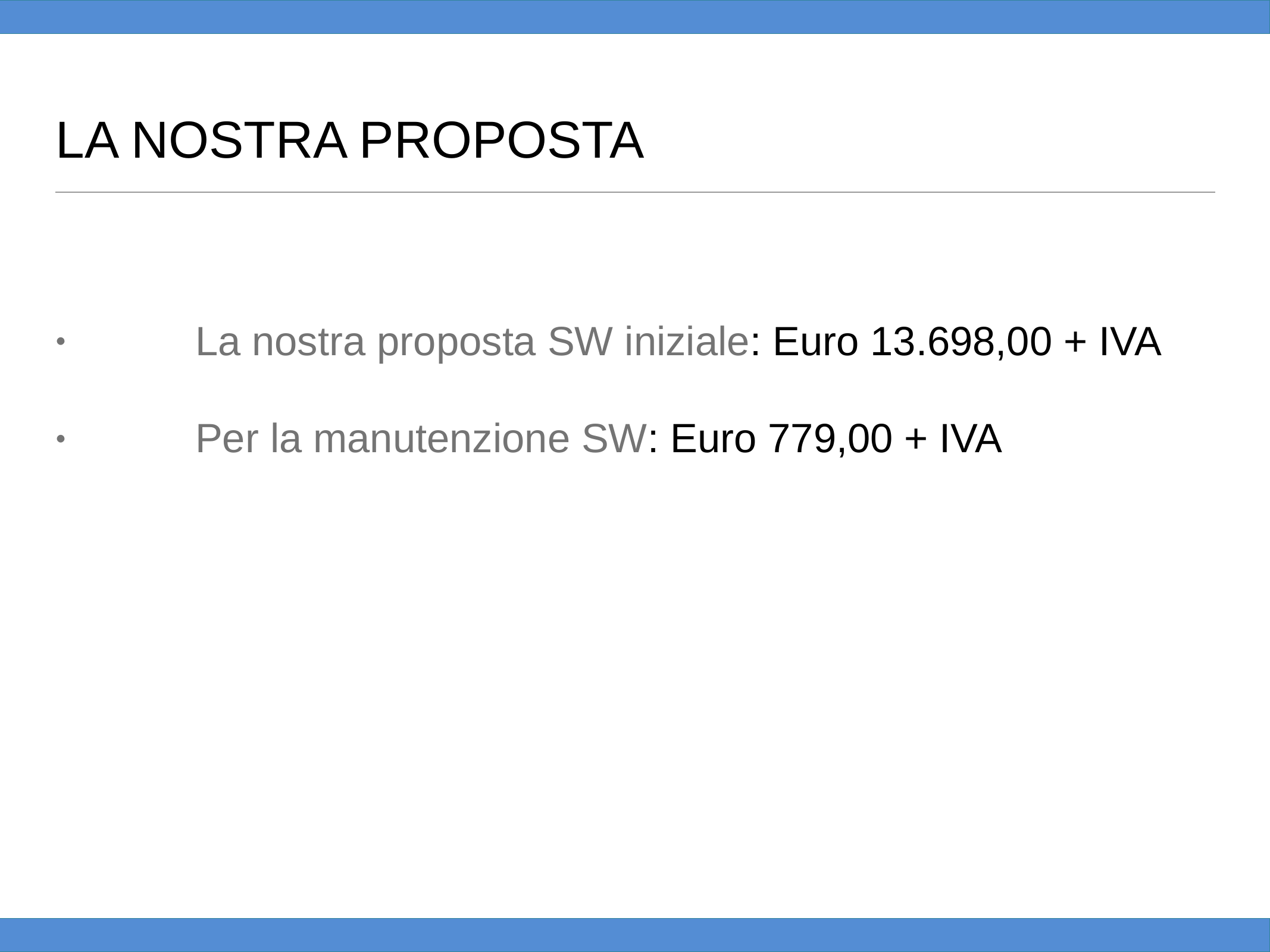

# LA NOSTRA PROPOSTA

La nostra proposta SW iniziale: Euro 13.698,00 + IVA
Per la manutenzione SW: Euro 779,00 + IVA